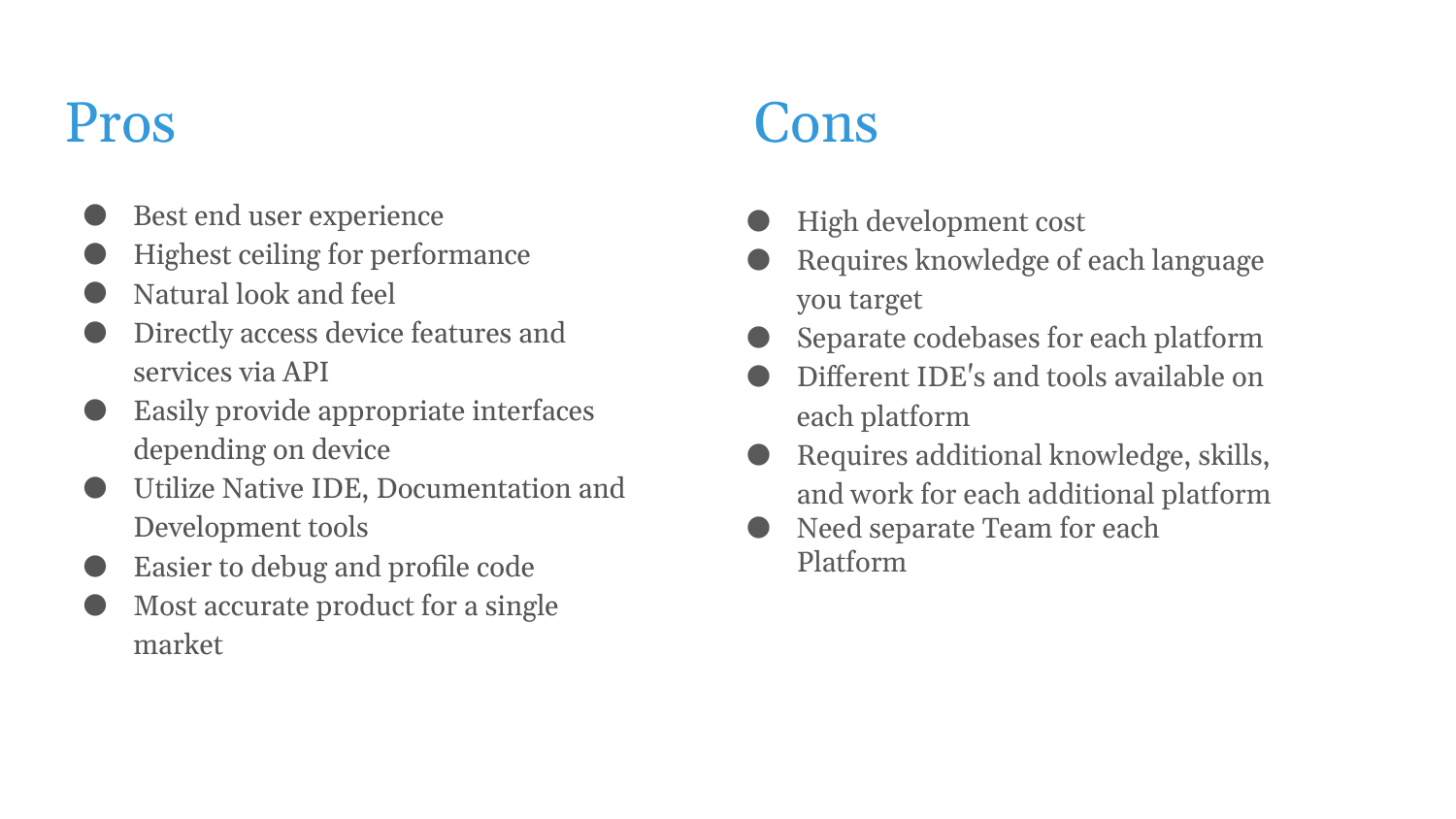

# Pros
Cons
Best end user experience
Highest ceiling for performance
Natural look and feel
Directly access device features and services via API
Easily provide appropriate interfaces depending on device
Utilize Native IDE, Documentation and Development tools
Easier to debug and profile code
Most accurate product for a single market

High development cost
Requires knowledge of each language you target
Separate codebases for each platform
Different IDE's and tools available on each platform
Requires additional knowledge, skills, and work for each additional platform
Need separate Team for each Platform